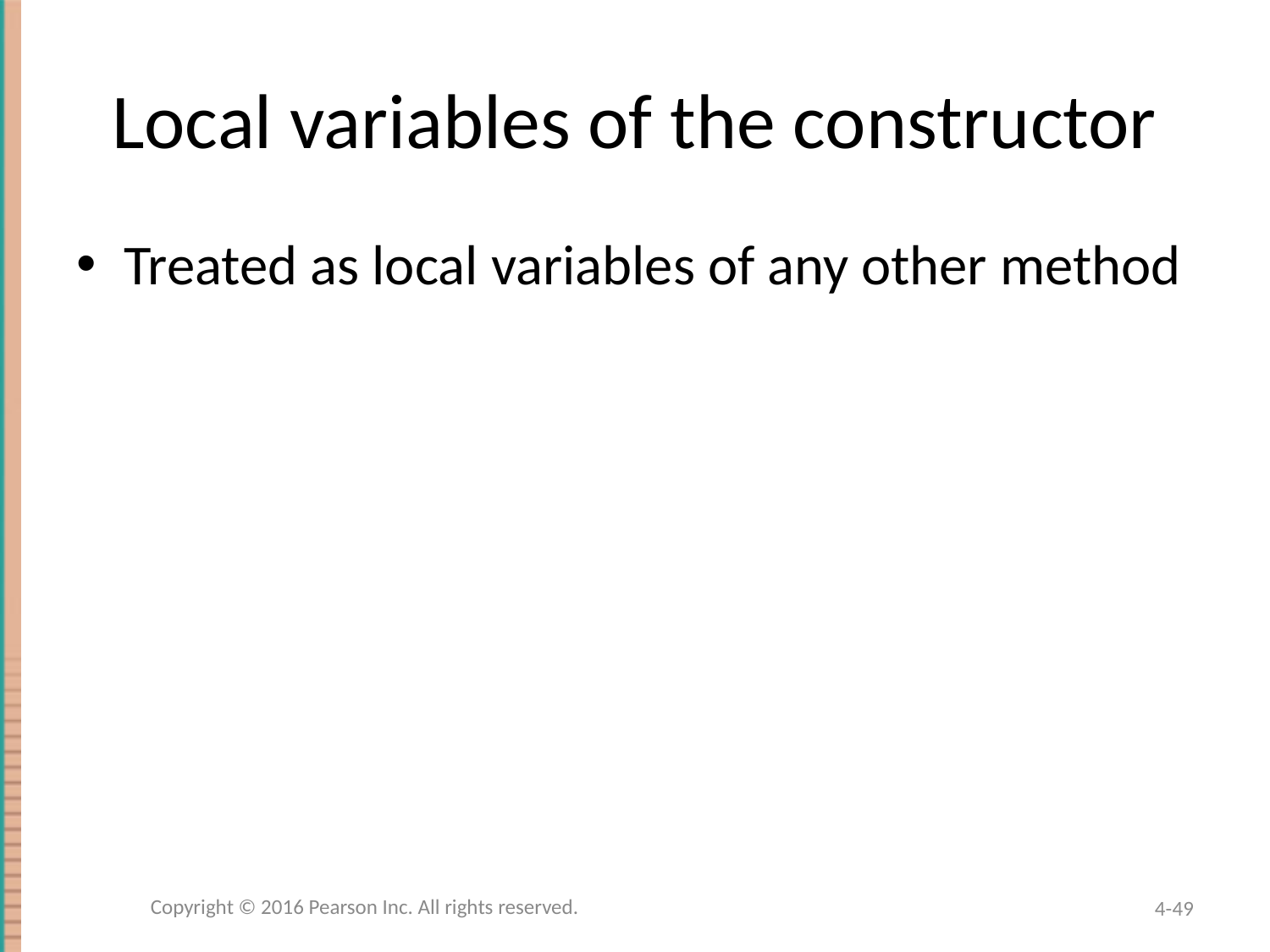

# Local variables of the constructor
Treated as local variables of any other method
Copyright © 2016 Pearson Inc. All rights reserved.
4-49